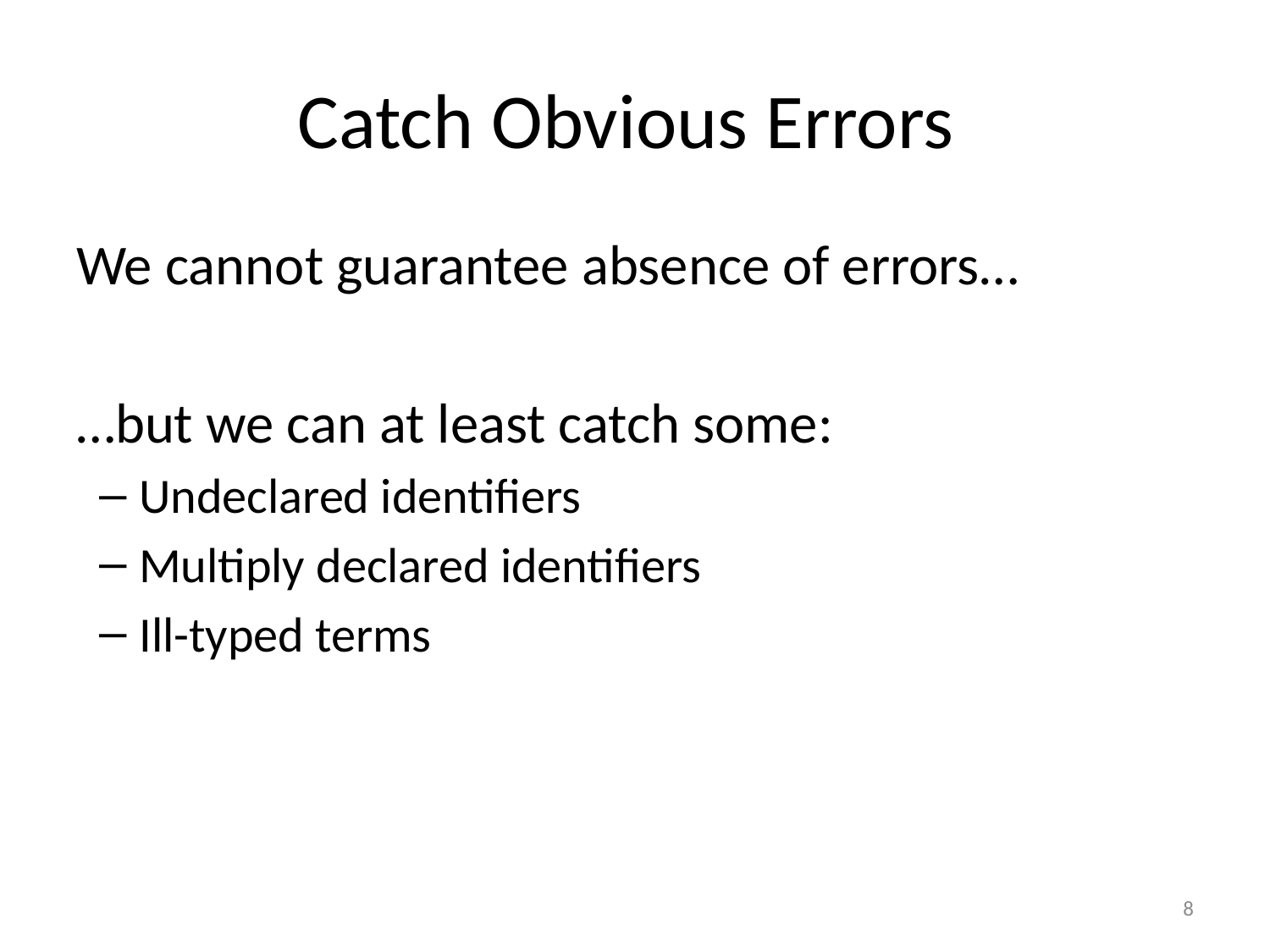

# Catch Obvious Errors
We cannot guarantee absence of errors…

…but we can at least catch some:
Undeclared identifiers
Multiply declared identifiers
Ill-typed terms
8